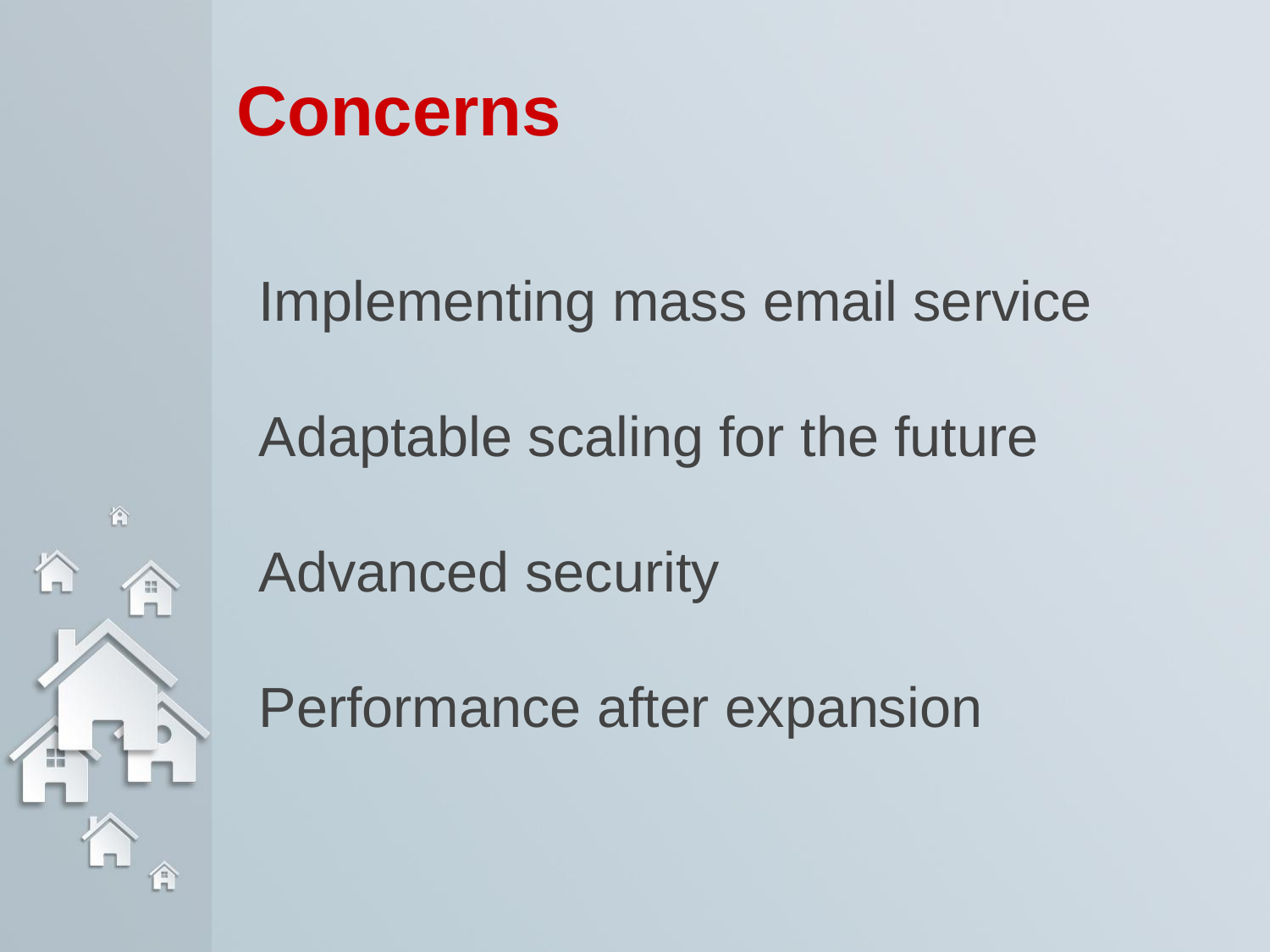

Concerns
Implementing mass email service

Adaptable scaling for the future

Advanced security

Performance after expansion